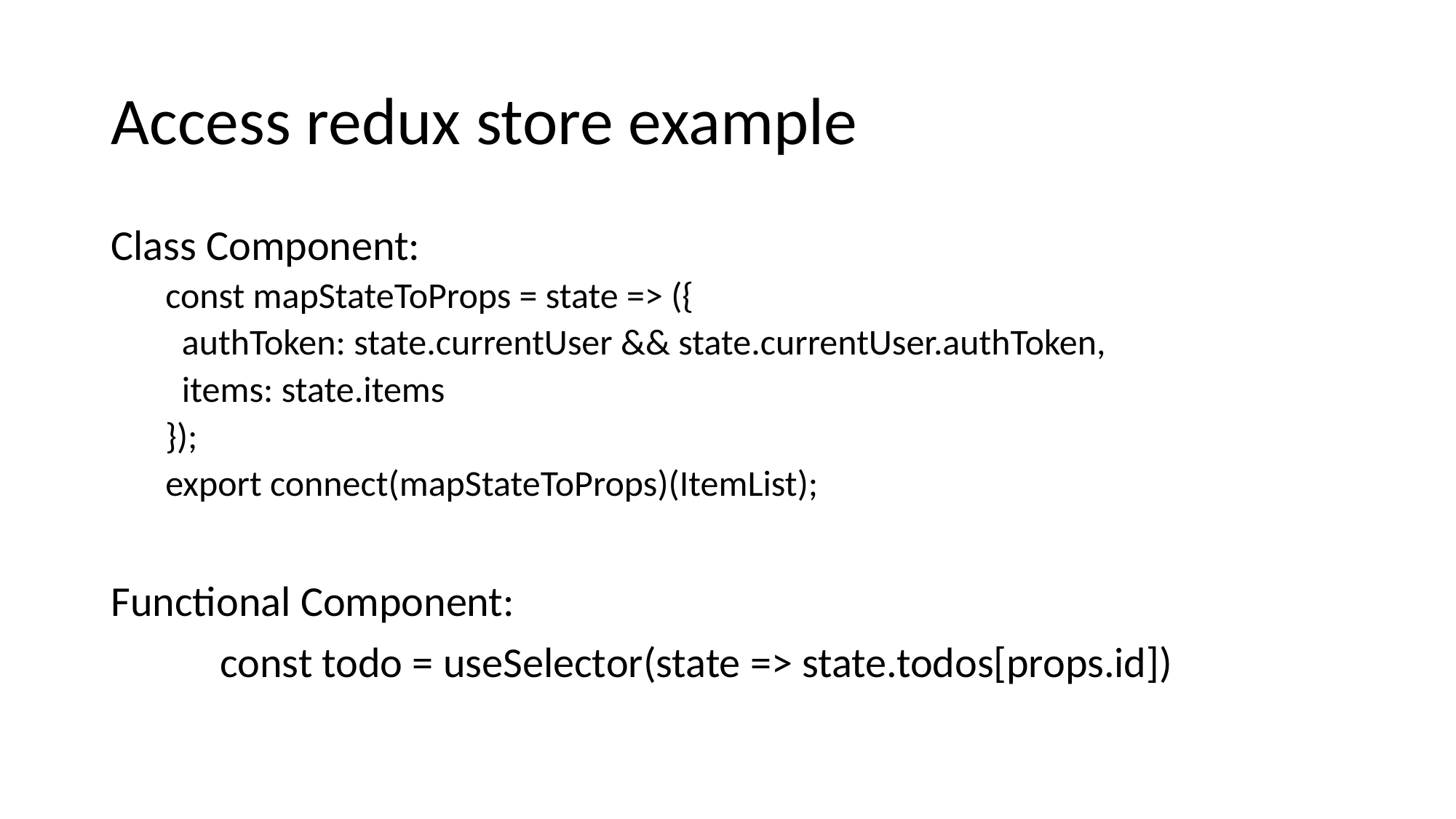

# Access redux store example
Class Component:
const mapStateToProps = state => ({
  authToken: state.currentUser && state.currentUser.authToken,
  items: state.items
});
export connect(mapStateToProps)(ItemList);

Functional Component:
	const todo = useSelector(state => state.todos[props.id])